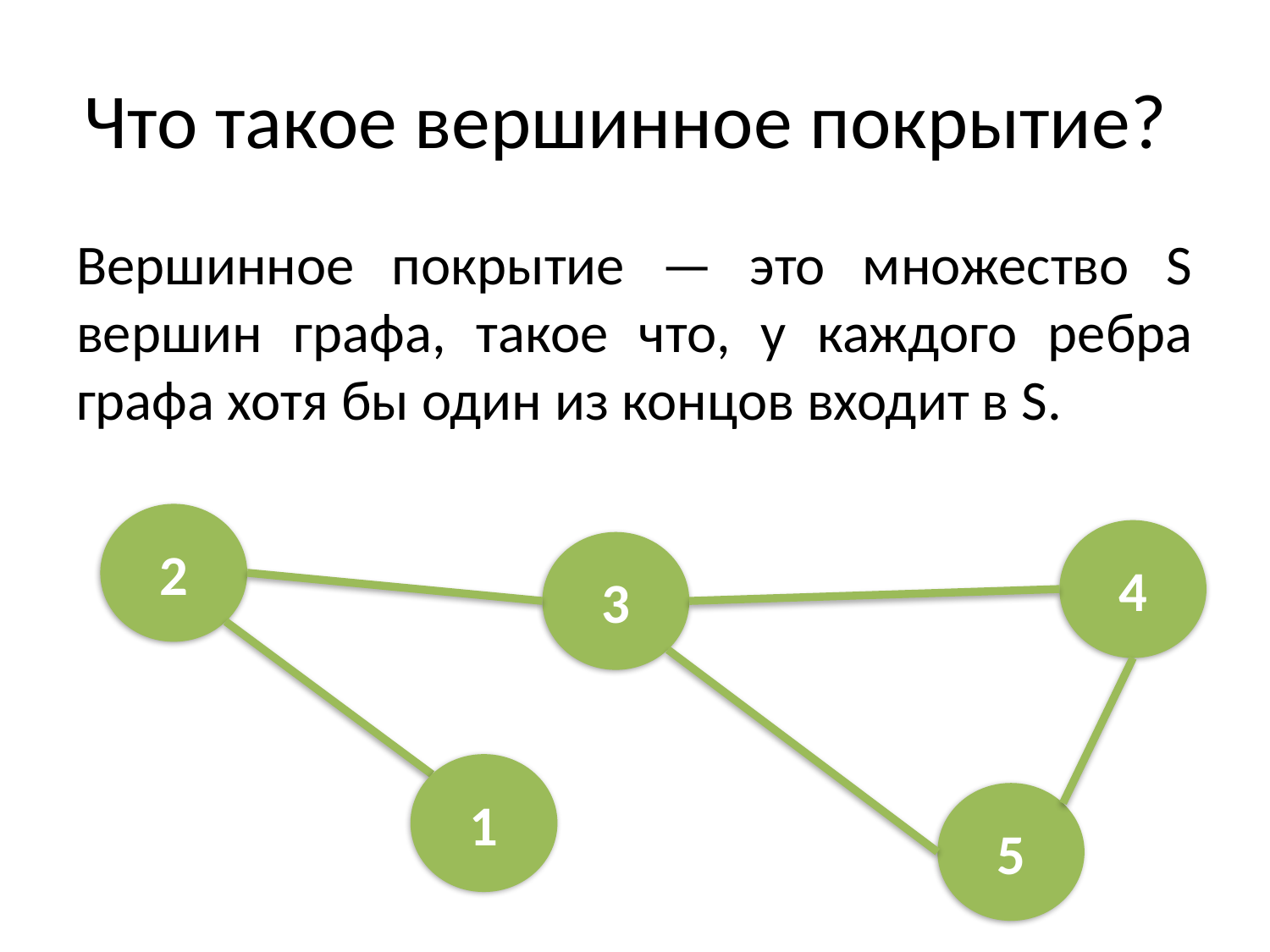

# Что такое вершинное покрытие?
Вершинное покрытие — это множество S вершин графа, такое что, у каждого ребра графа хотя бы один из концов входит в S.

2
4
3
1
5